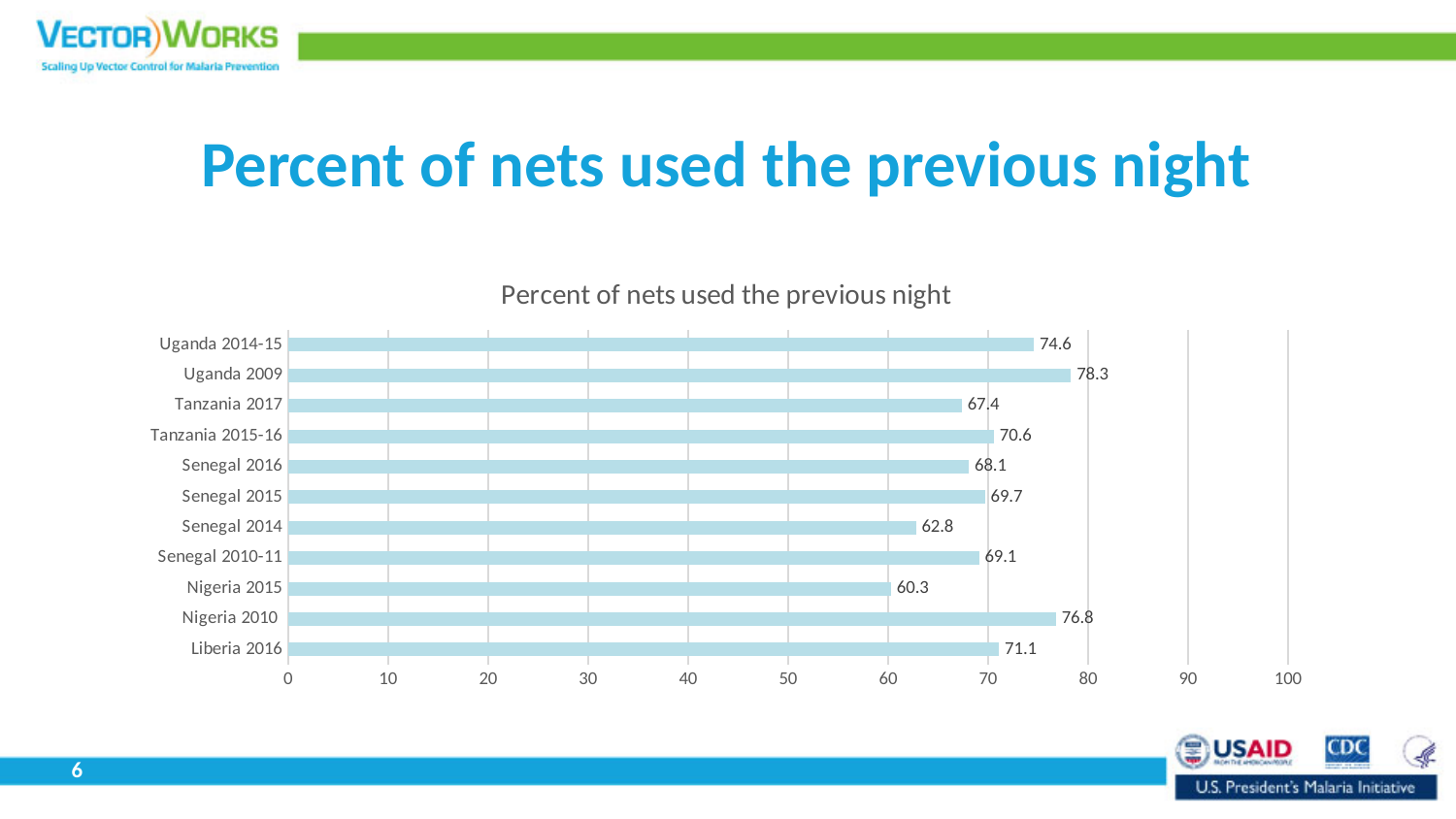

# Percent of nets used the previous night

### Chart: Percent of nets used the previous night

| Category | overall |
|---|---|
| Liberia 2016 | 71.10000000000001 |
| Nigeria 2010  | 76.80000000000001 |
| Nigeria 2015 | 60.300000000000004 |
| Senegal 2010-11 | 69.10000000000001 |
| Senegal 2014 | 62.800000000000004 |
| Senegal 2015 | 69.7 |
| Senegal 2016 | 68.10000000000001 |
| Tanzania 2015-16 | 70.60000000000001 |
| Tanzania 2017 | 67.4 |
| Uganda 2009 | 78.30000000000001 |
| Uganda 2014-15 | 74.60000000000001 |
6